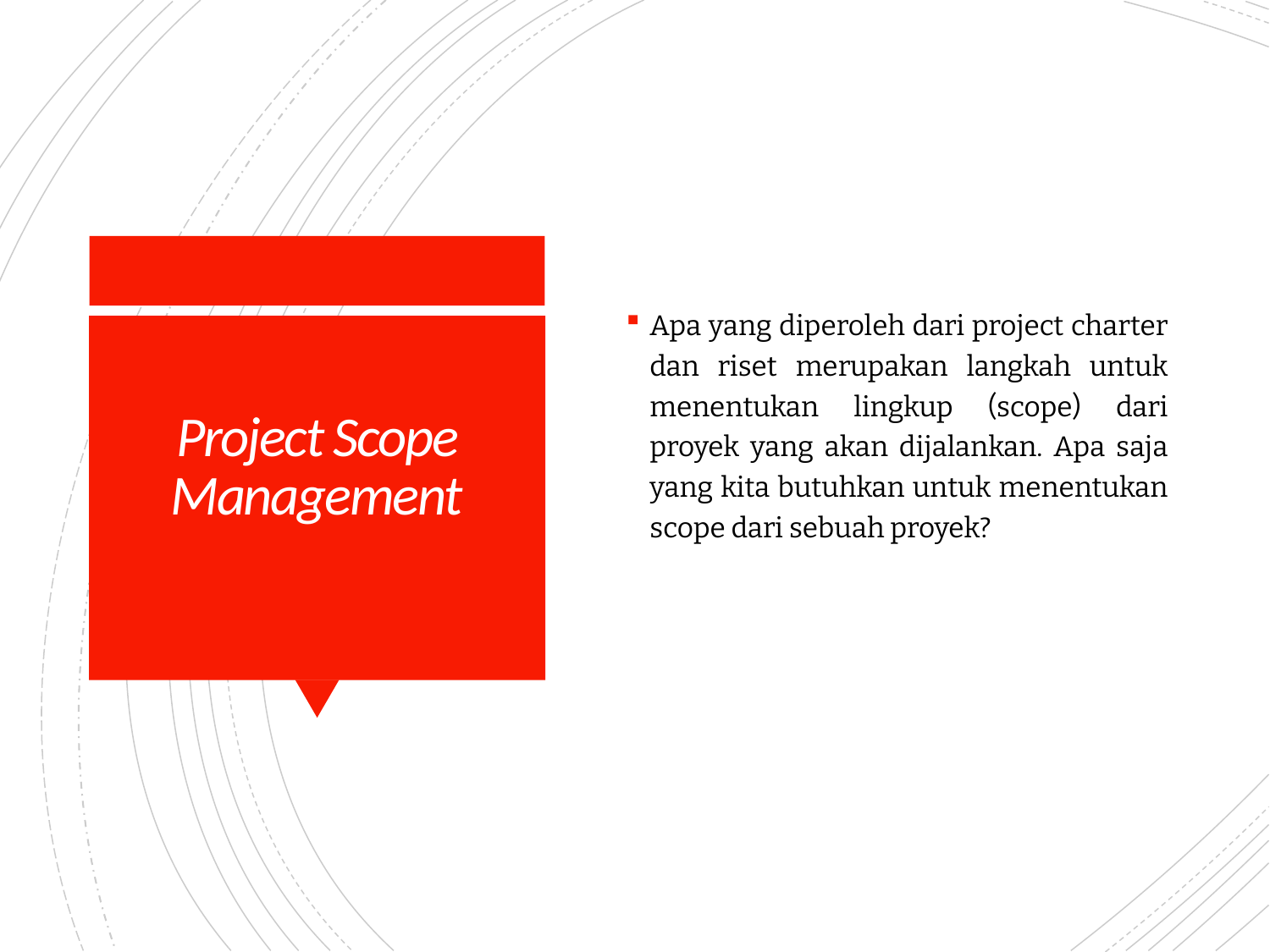

Apa yang diperoleh dari project charter dan riset merupakan langkah untuk menentukan lingkup (scope) dari proyek yang akan dijalankan. Apa saja yang kita butuhkan untuk menentukan scope dari sebuah proyek?

# Project Scope Management